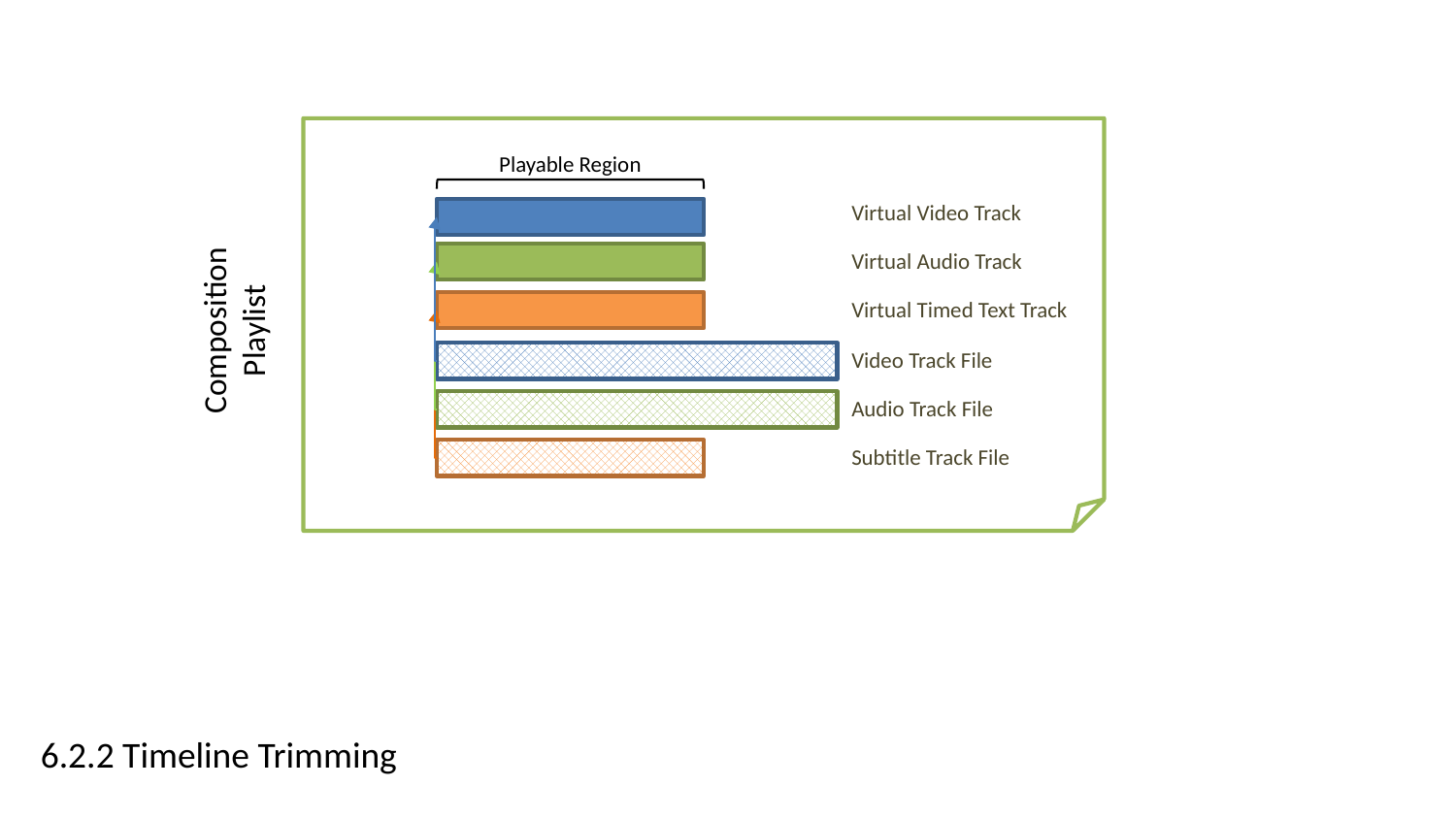

Playable Region
Virtual Video Track

Virtual Audio Track

Composition
Playlist
Virtual Timed Text Track

Video Track File

Audio Track File

Subtitle Track File

6.2.2 Timeline Trimming